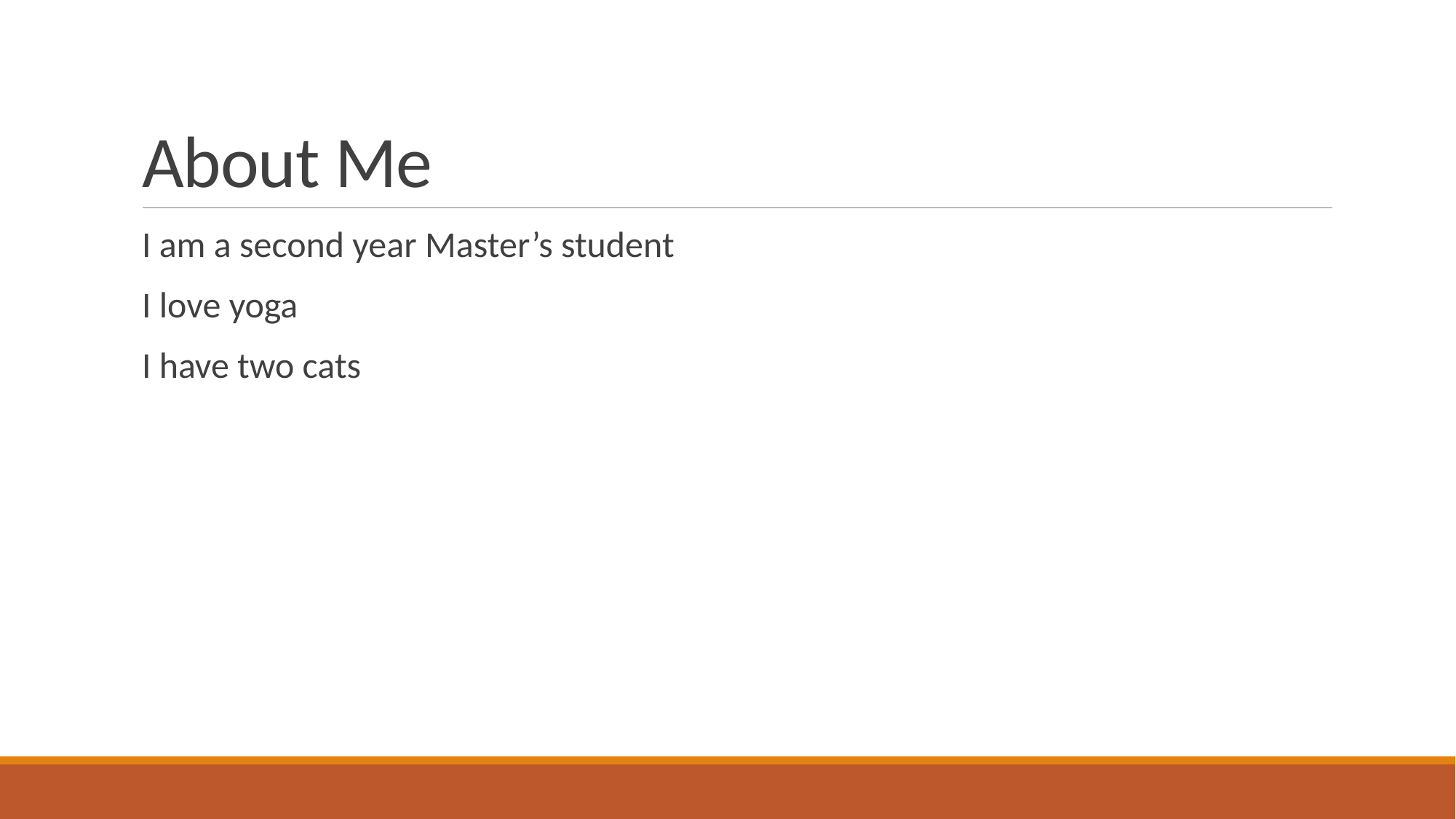

# About Me
I am a second year Master’s student
I love yoga
I have two cats